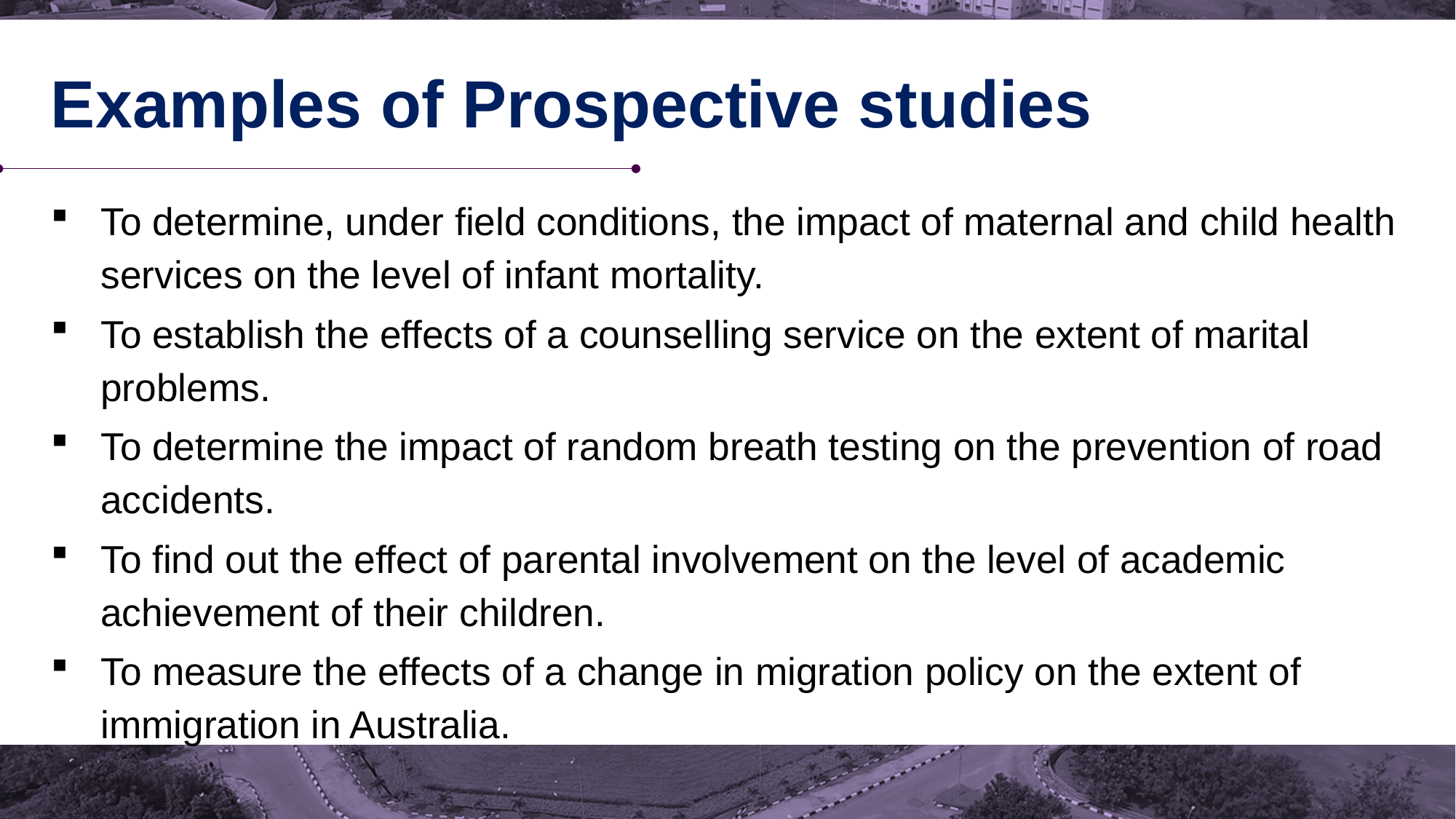

# Examples of Prospective studies

To determine, under field conditions, the impact of maternal and child health services on the level of infant mortality.
To establish the effects of a counselling service on the extent of marital problems.
To determine the impact of random breath testing on the prevention of road accidents.
To find out the effect of parental involvement on the level of academic achievement of their children.
To measure the effects of a change in migration policy on the extent of immigration in Australia.